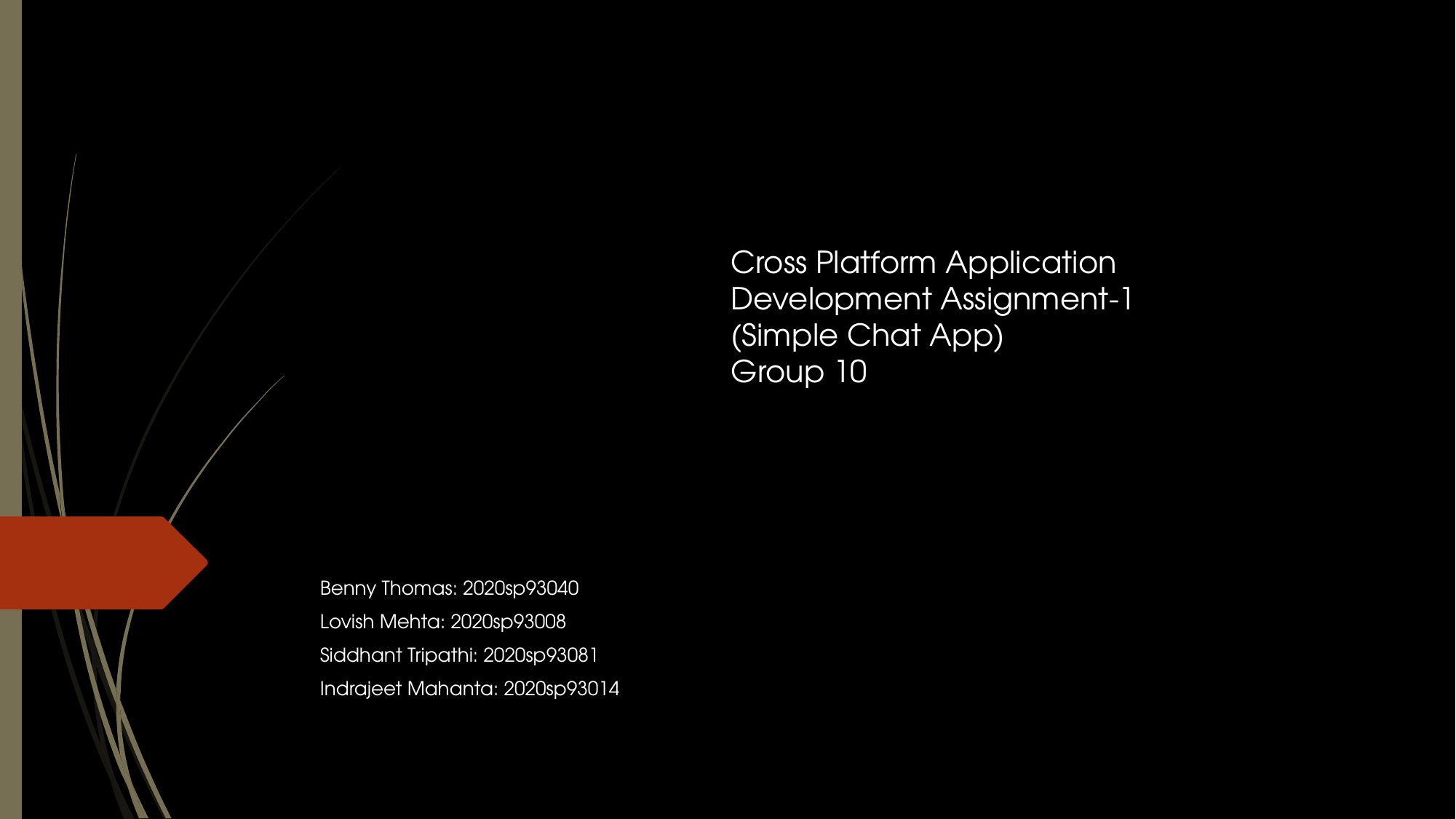

# Cross Platform Application Development Assignment-1 (Simple Chat App) Group 10
Benny Thomas: 2020sp93040
Lovish Mehta: 2020sp93008
Siddhant Tripathi: 2020sp93081
Indrajeet Mahanta: 2020sp93014